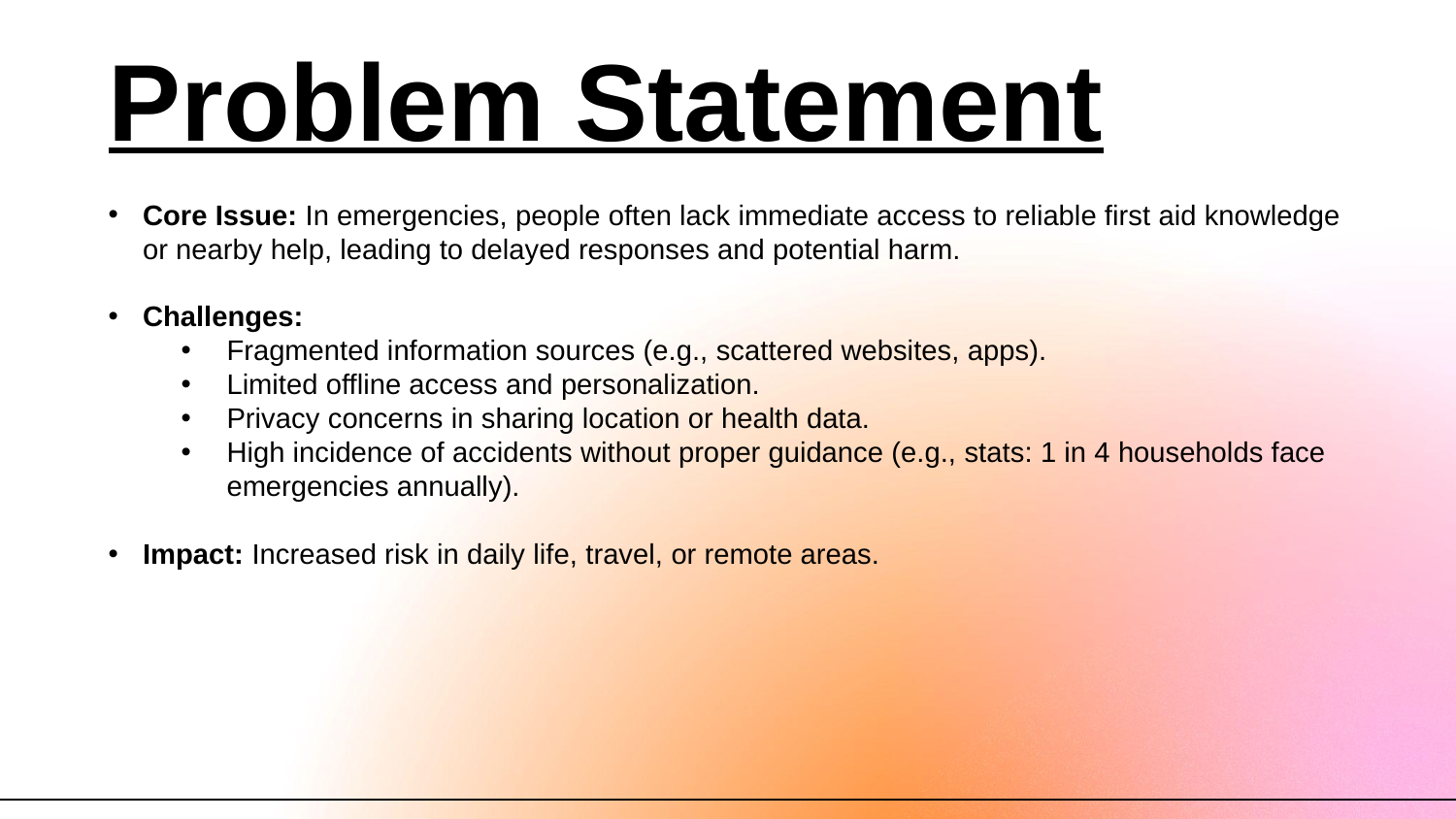

Problem Statement

Core Issue: In emergencies, people often lack immediate access to reliable first aid knowledge or nearby help, leading to delayed responses and potential harm.

Challenges:
Fragmented information sources (e.g., scattered websites, apps).
Limited offline access and personalization.
Privacy concerns in sharing location or health data.
High incidence of accidents without proper guidance (e.g., stats: 1 in 4 households face emergencies annually).

Impact: Increased risk in daily life, travel, or remote areas.